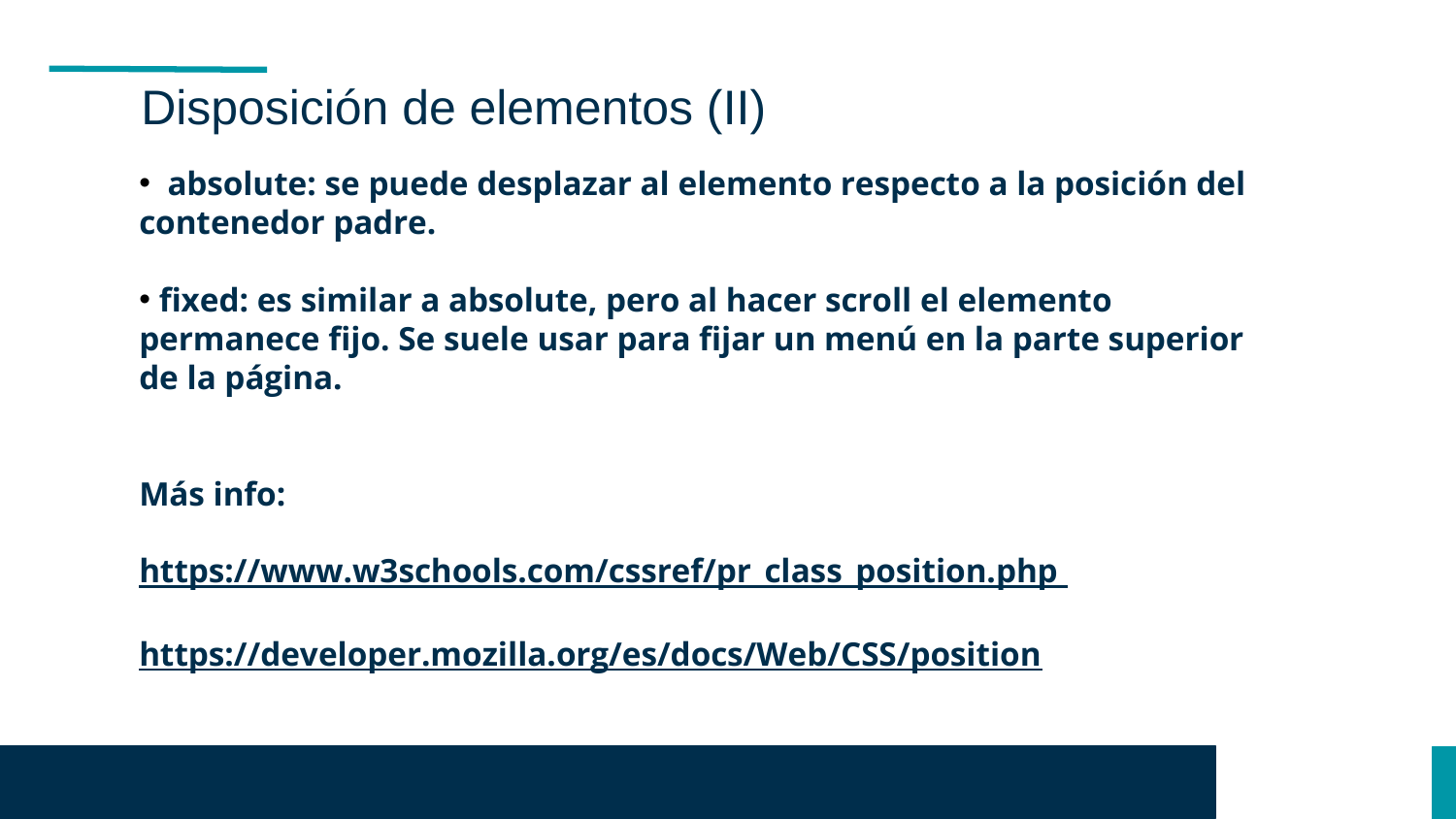

Disposición de elementos (II)
  absolute: se puede desplazar al elemento respecto a la posición del contenedor padre.

 fixed: es similar a absolute, pero al hacer scroll el elemento permanece fijo. Se suele usar para fijar un menú en la parte superior de la página.

Más info:

https://www.w3schools.com/cssref/pr_class_position.php

https://developer.mozilla.org/es/docs/Web/CSS/position